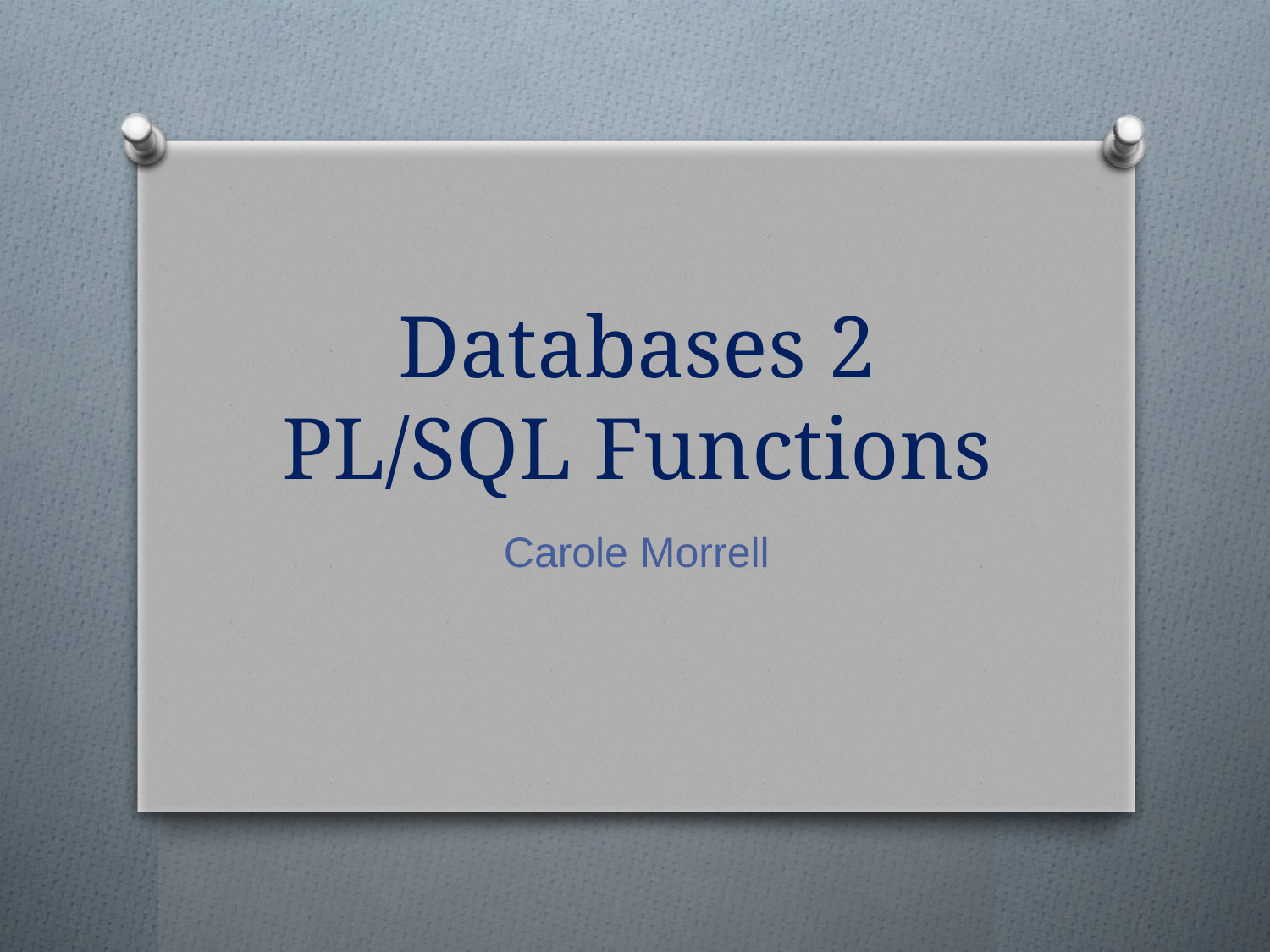

# Databases 2 PL/SQL Functions
Carole Morrell